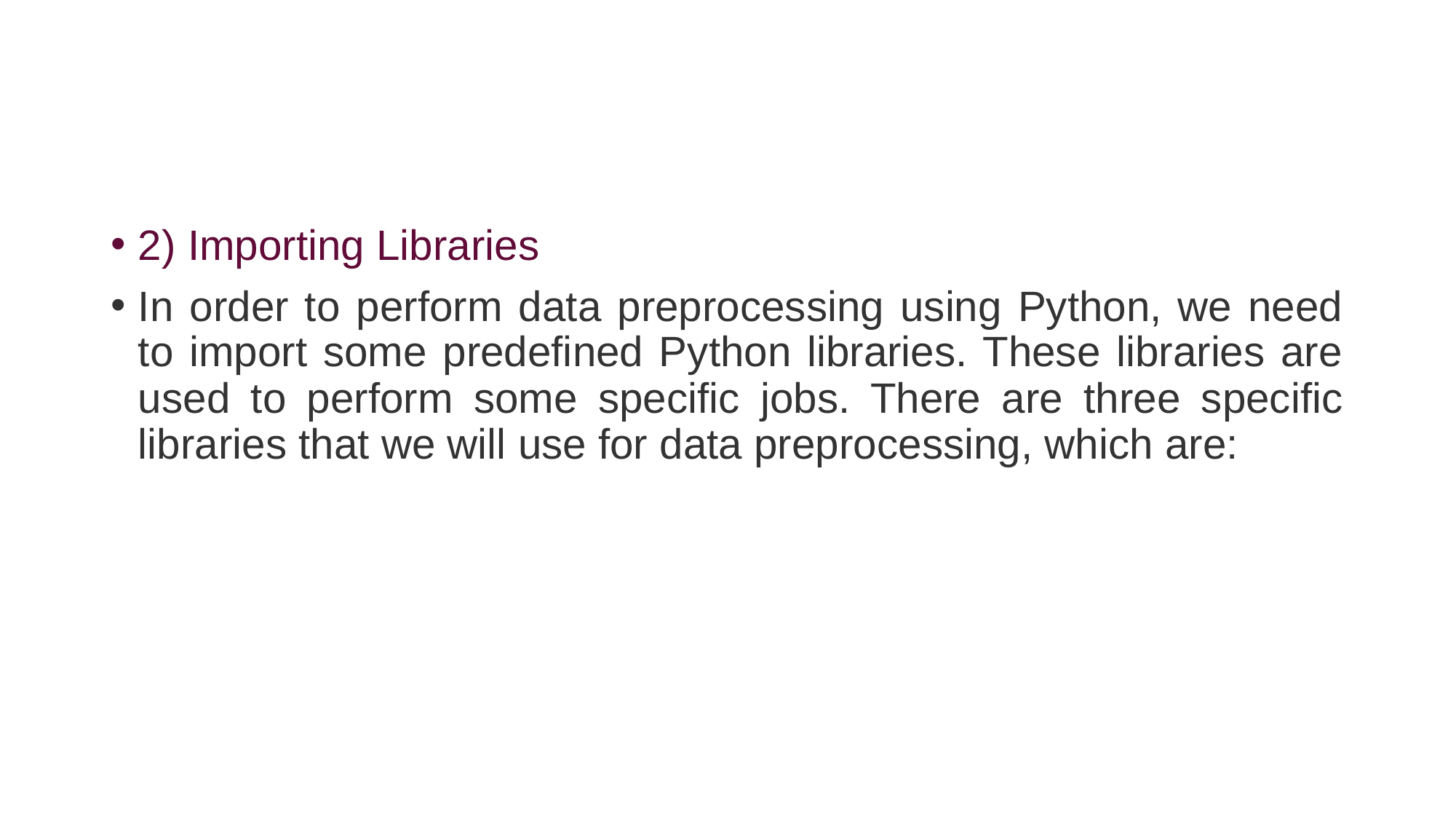

#
2) Importing Libraries
In order to perform data preprocessing using Python, we need to import some predefined Python libraries. These libraries are used to perform some specific jobs. There are three specific libraries that we will use for data preprocessing, which are: